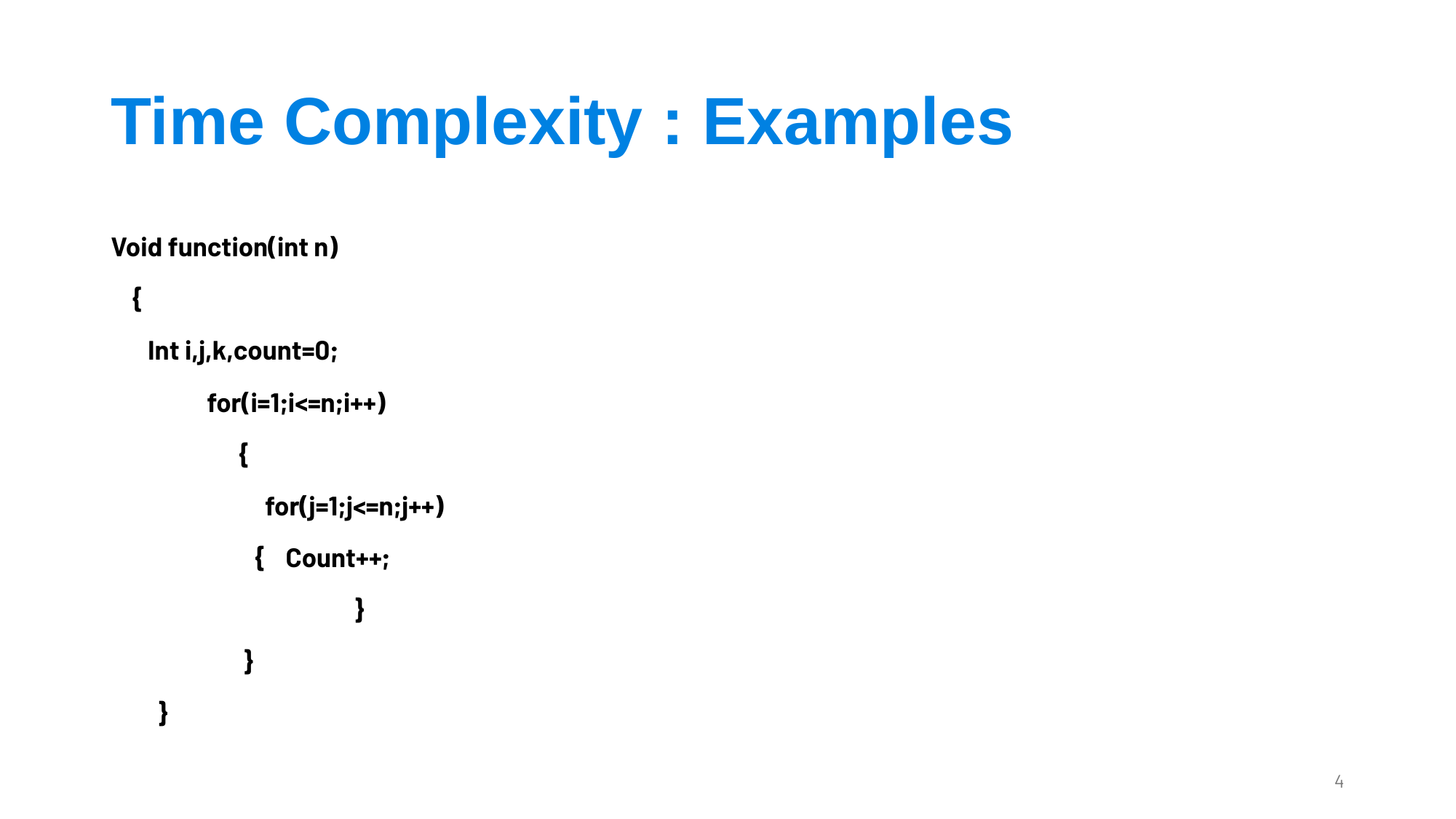

# Time Complexity : Examples
Void function(int n)
    {
       Int i,j,k,count=0;
	for(i=1;i<=n;i++)
	      {
	           for(j=1;j<=n;j++)
    		         {    Count++;
   	                            }
	       }
         }
4